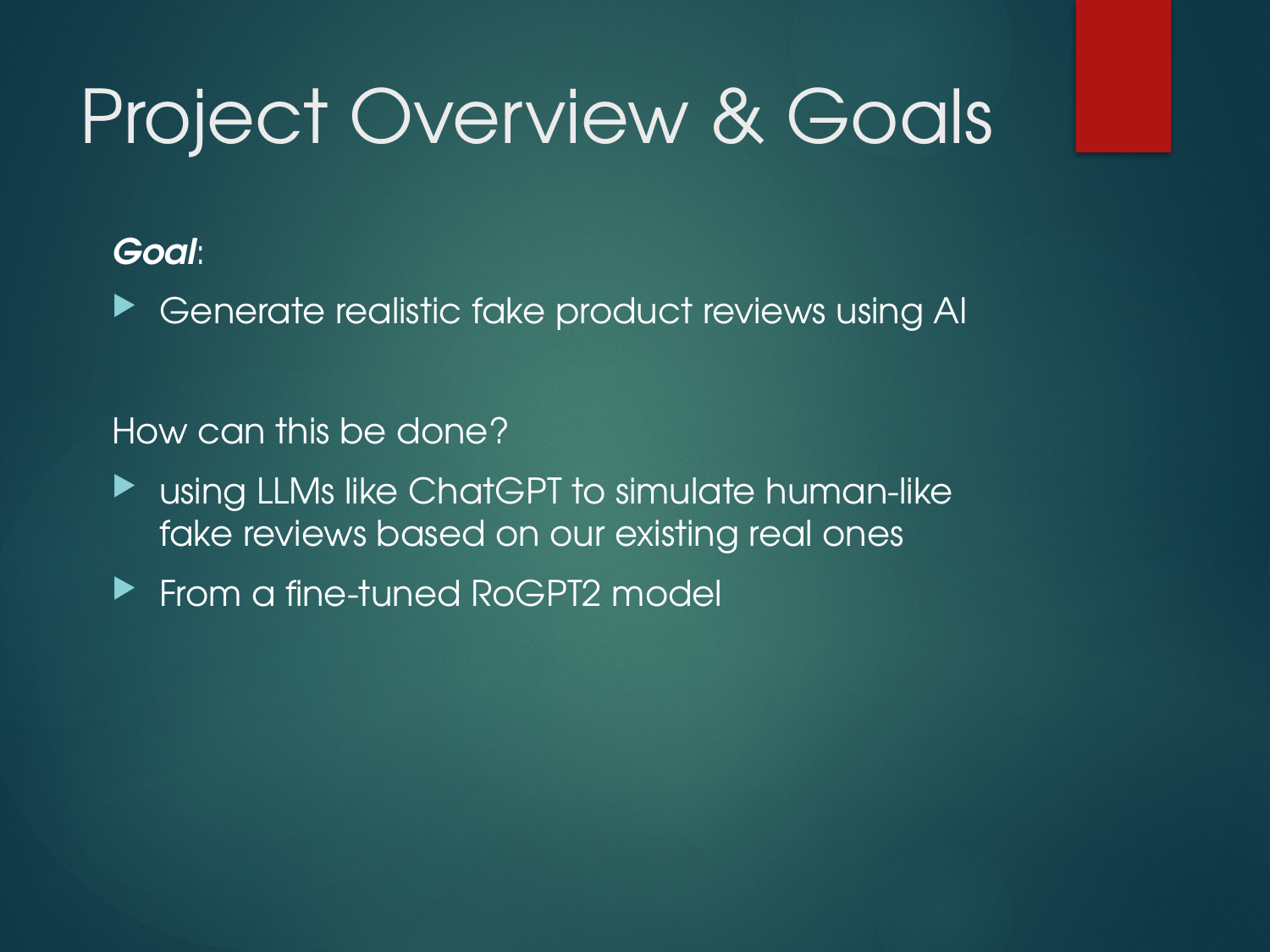

# Project Overview & Goals
Goal:
Generate realistic fake product reviews using AI

How can this be done?
using LLMs like ChatGPT to simulate human-like fake reviews based on our existing real ones
From a fine-tuned RoGPT2 model